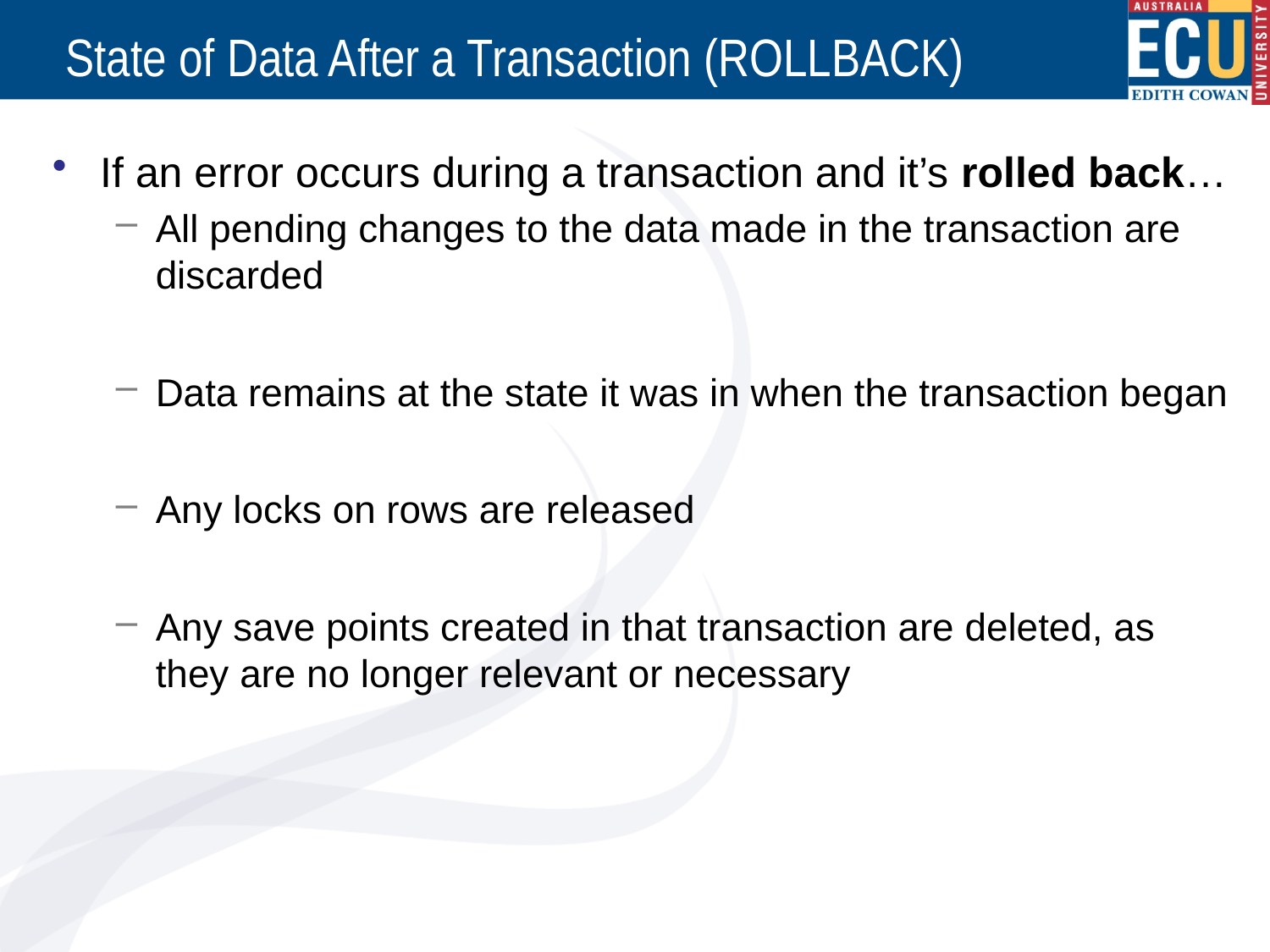

# State of Data After a Transaction (ROLLBACK)
If an error occurs during a transaction and it’s rolled back…
All pending changes to the data made in the transaction are discarded

Data remains at the state it was in when the transaction began

Any locks on rows are released

Any save points created in that transaction are deleted, as they are no longer relevant or necessary